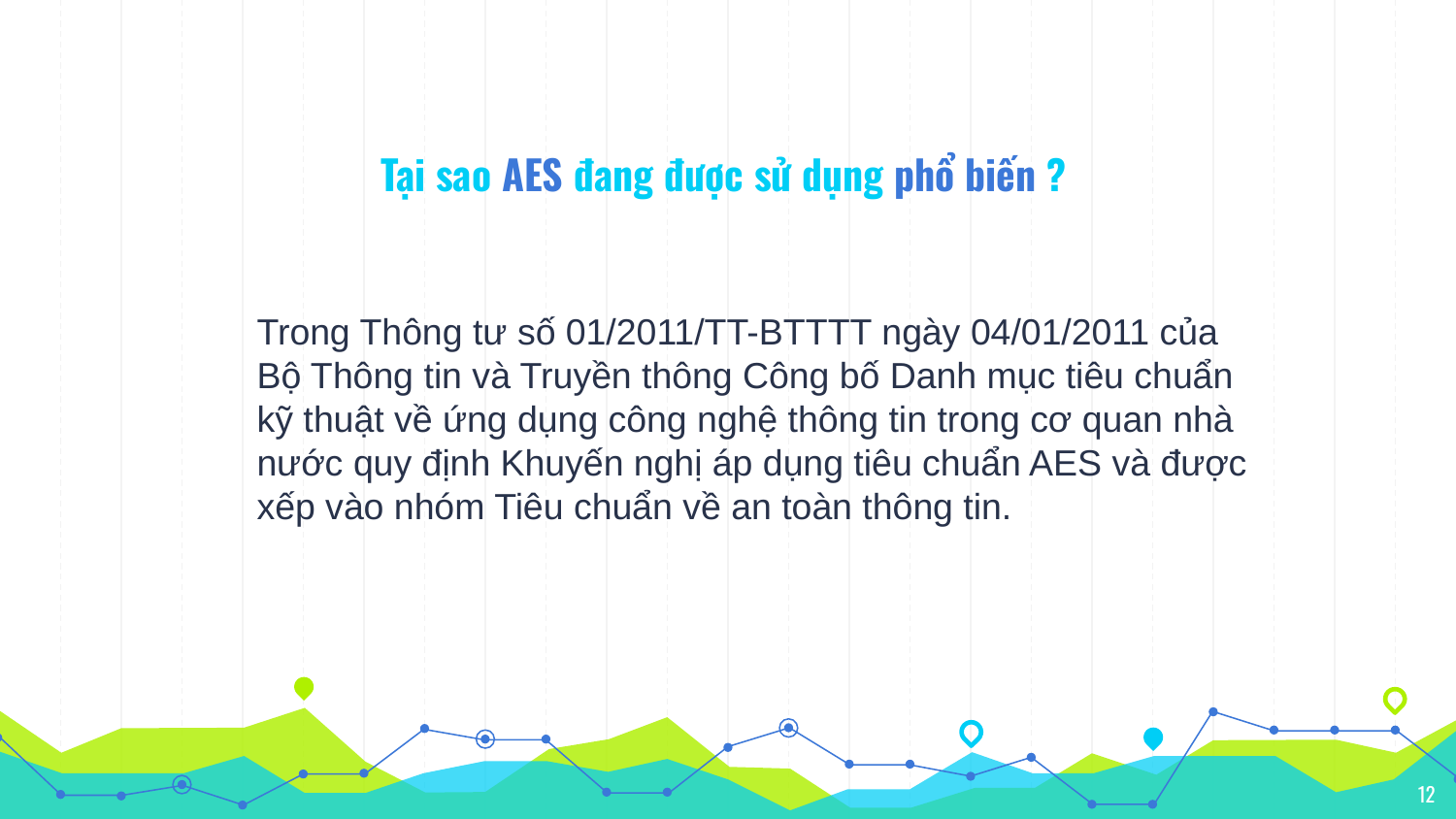

# Tại sao AES đang được sử dụng phổ biến ?
Trong Thông tư số 01/2011/TT-BTTTT ngày 04/01/2011 của Bộ Thông tin và Truyền thông Công bố Danh mục tiêu chuẩn kỹ thuật về ứng dụng công nghệ thông tin trong cơ quan nhà nước quy định Khuyến nghị áp dụng tiêu chuẩn AES và được xếp vào nhóm Tiêu chuẩn về an toàn thông tin.

12